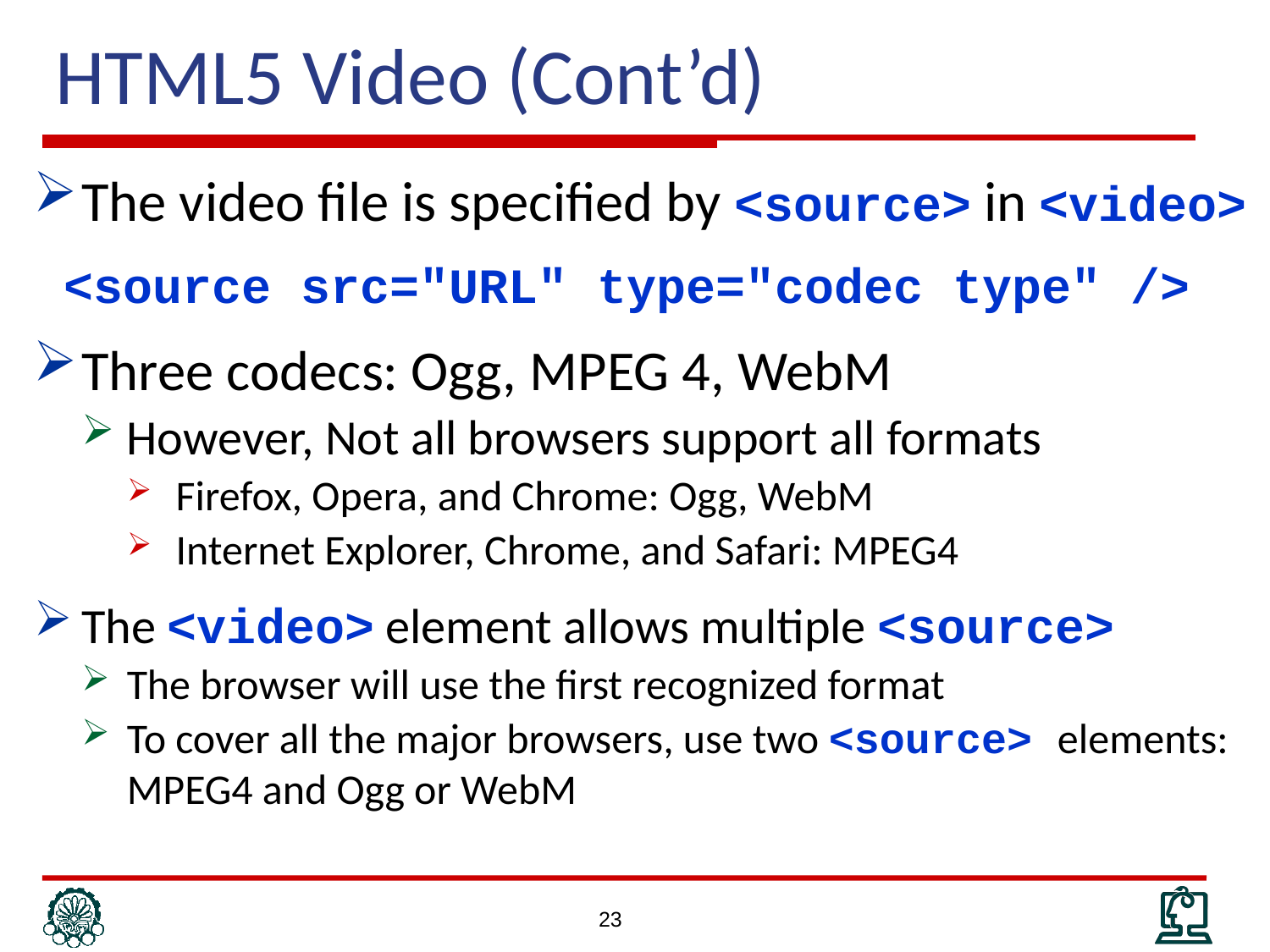

# HTML5 Video (Cont’d)
The video file is specified by <source> in <video>
 <source src="URL" type="codec type" />
Three codecs: Ogg, MPEG 4, WebM
However, Not all browsers support all formats
Firefox, Opera, and Chrome: Ogg, WebM
Internet Explorer, Chrome, and Safari: MPEG4
The <video> element allows multiple <source>
The browser will use the first recognized format
To cover all the major browsers, use two <source> elements: MPEG4 and Ogg or WebM

23